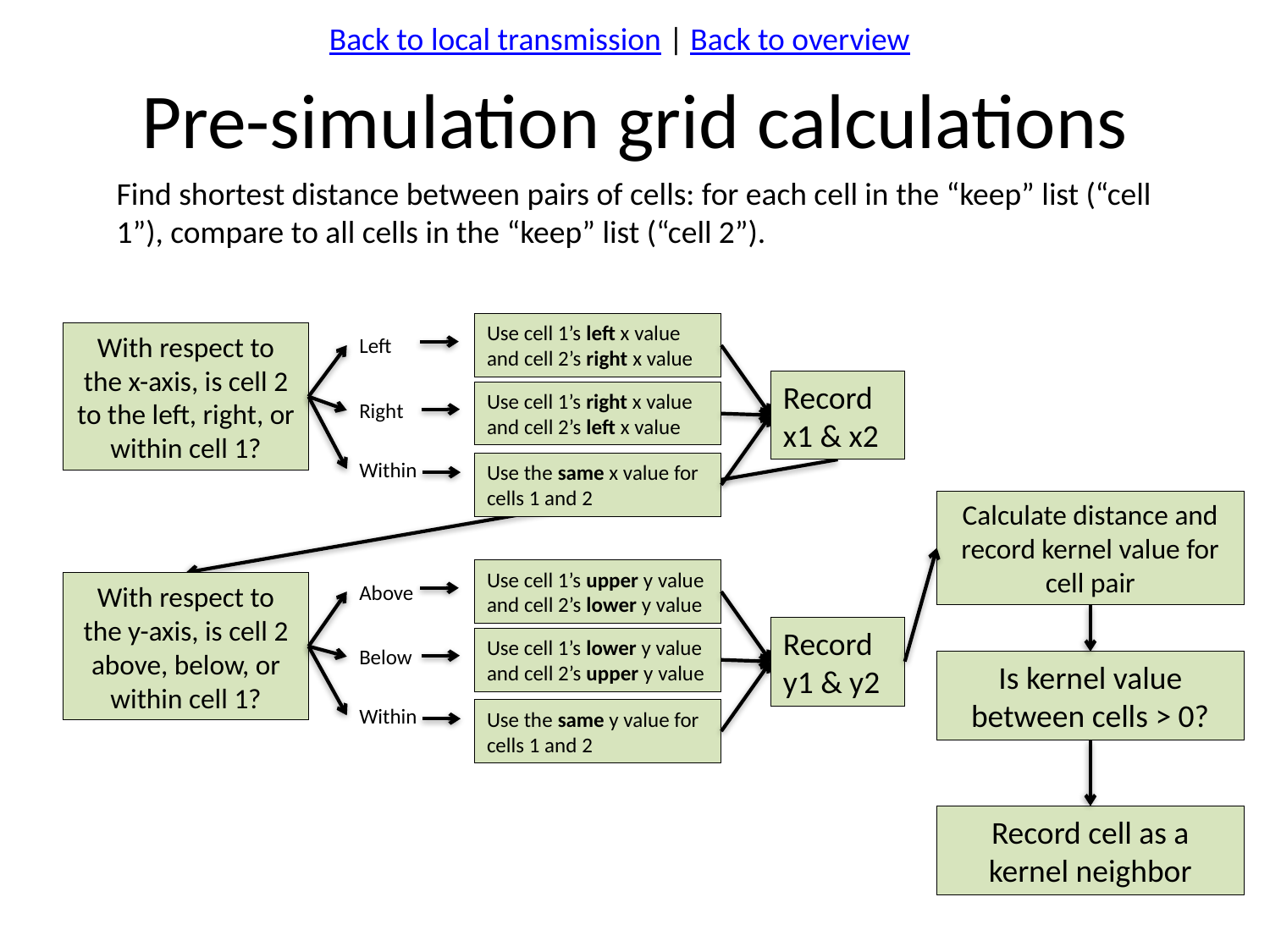

Back to local transmission | Back to overview
# Pre-simulation grid calculations
Find shortest distance between pairs of cells: for each cell in the “keep” list (“cell 1”), compare to all cells in the “keep” list (“cell 2”).
Use cell 1’s left x value and cell 2’s right x value
With respect to the x-axis, is cell 2 to the left, right, or within cell 1?
Left
Record x1 & x2
Use cell 1’s right x value and cell 2’s left x value
Right
Within
Use the same x value for cells 1 and 2
Calculate distance and record kernel value for cell pair
Use cell 1’s upper y value and cell 2’s lower y value
With respect to the y-axis, is cell 2 above, below, or within cell 1?
Above
Record y1 & y2
Use cell 1’s lower y value and cell 2’s upper y value
Below
Is kernel value between cells > 0?
Within
Use the same y value for cells 1 and 2
Record cell as a kernel neighbor